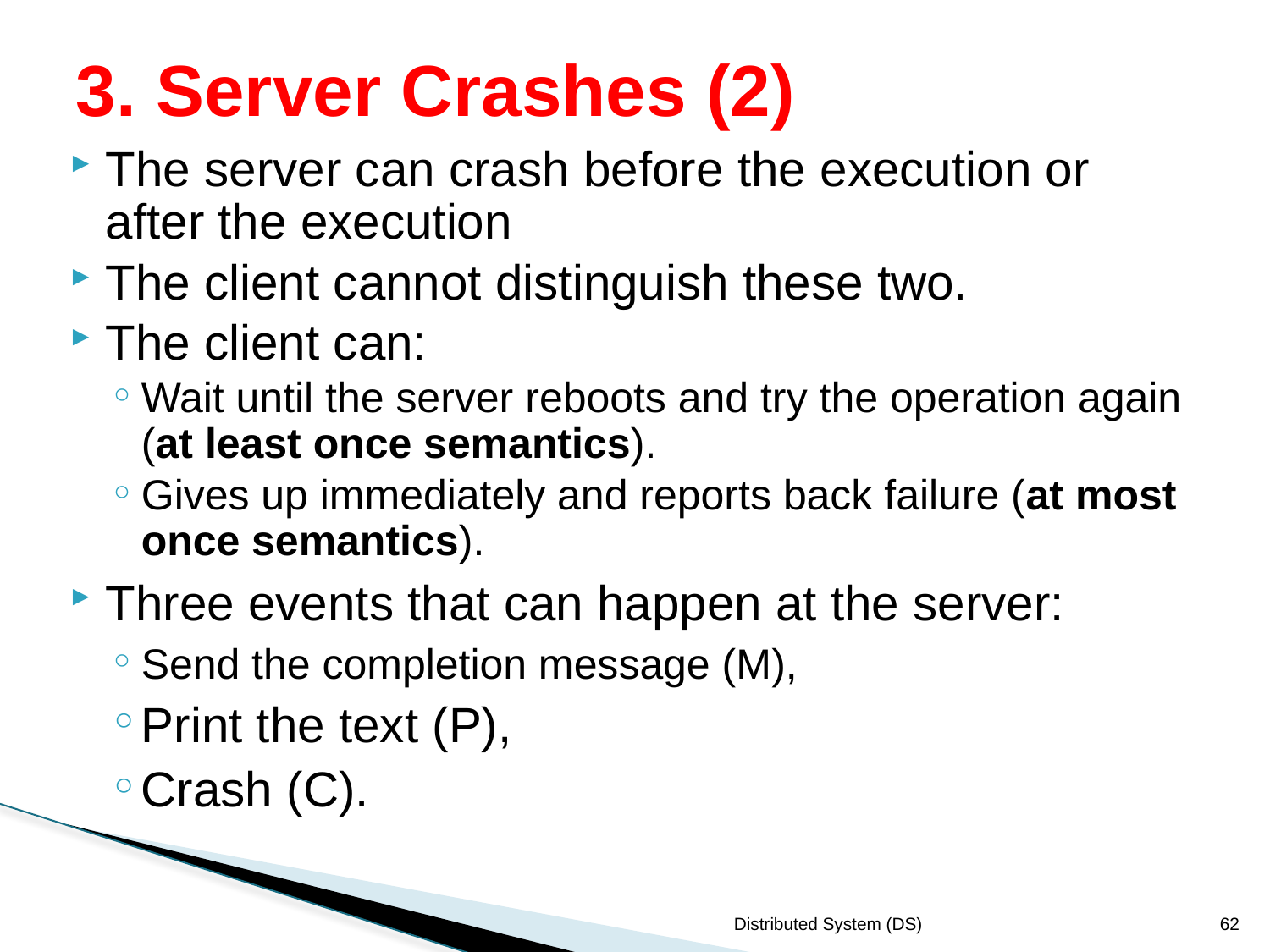

# 3. Server Crashes (2)
The server can crash before the execution or after the execution
The client cannot distinguish these two.
The client can:
Wait until the server reboots and try the operation again (at least once semantics).
Gives up immediately and reports back failure (at most once semantics).
Three events that can happen at the server:
Send the completion message (M),
Print the text (P),
Crash (C).

Distributed System (DS)
62